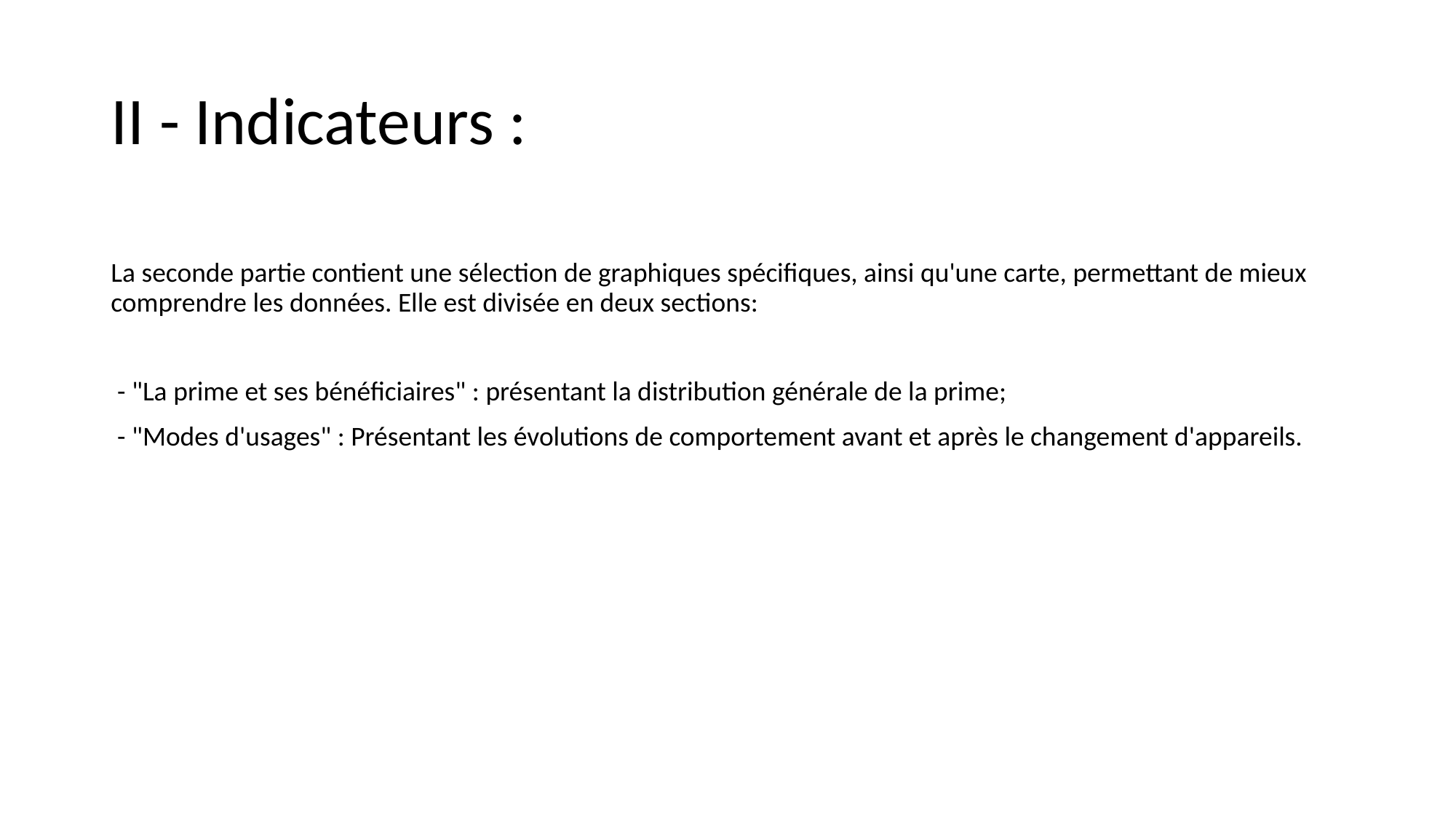

# II - Indicateurs :
La seconde partie contient une sélection de graphiques spécifiques, ainsi qu'une carte, permettant de mieux comprendre les données. Elle est divisée en deux sections:

 - "La prime et ses bénéficiaires" : présentant la distribution générale de la prime;
 - "Modes d'usages" : Présentant les évolutions de comportement avant et après le changement d'appareils.